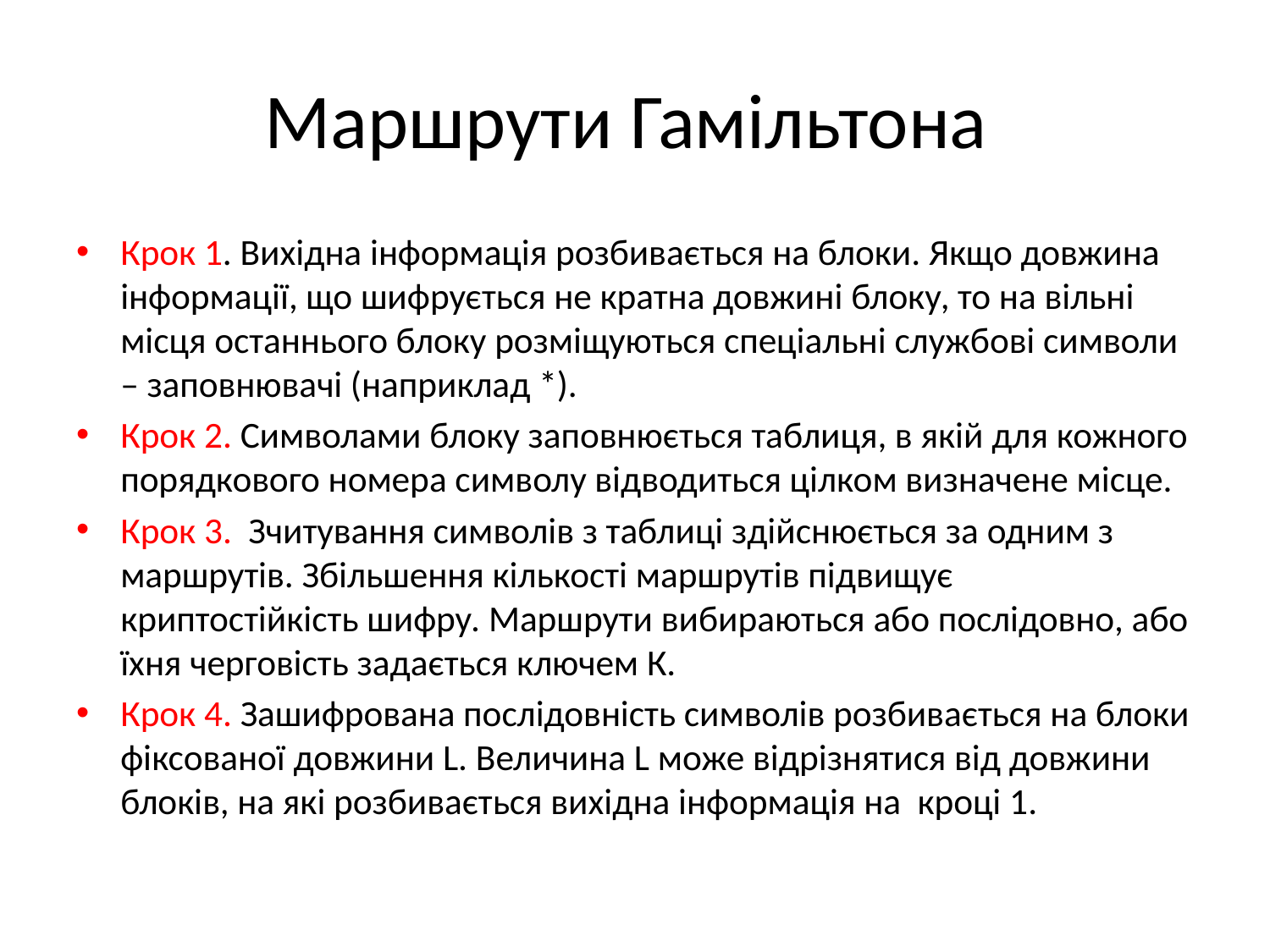

# Маршрути Гамільтона
Крок 1. Вихідна інформація розбивається на блоки. Якщо довжина інформації, що шифрується не кратна довжині блоку, то на вільні місця останнього блоку розміщуються спеціальні службові символи – заповнювачі (наприклад *).
Крок 2. Символами блоку заповнюється таблиця, в якій для кожного порядкового номера символу відводиться цілком визначене місце.
Крок 3.  Зчитування символів з таблиці здійснюється за одним з маршрутів. Збільшення кількості маршрутів підвищує криптостійкість шифру. Маршрути вибираються або послідовно, або їхня черговість задається ключем К.
Крок 4. Зашифрована послідовність символів розбивається на блоки фіксованої довжини L. Величина L може відрізнятися від довжини блоків, на які розбивається вихідна інформація на  кроці 1.